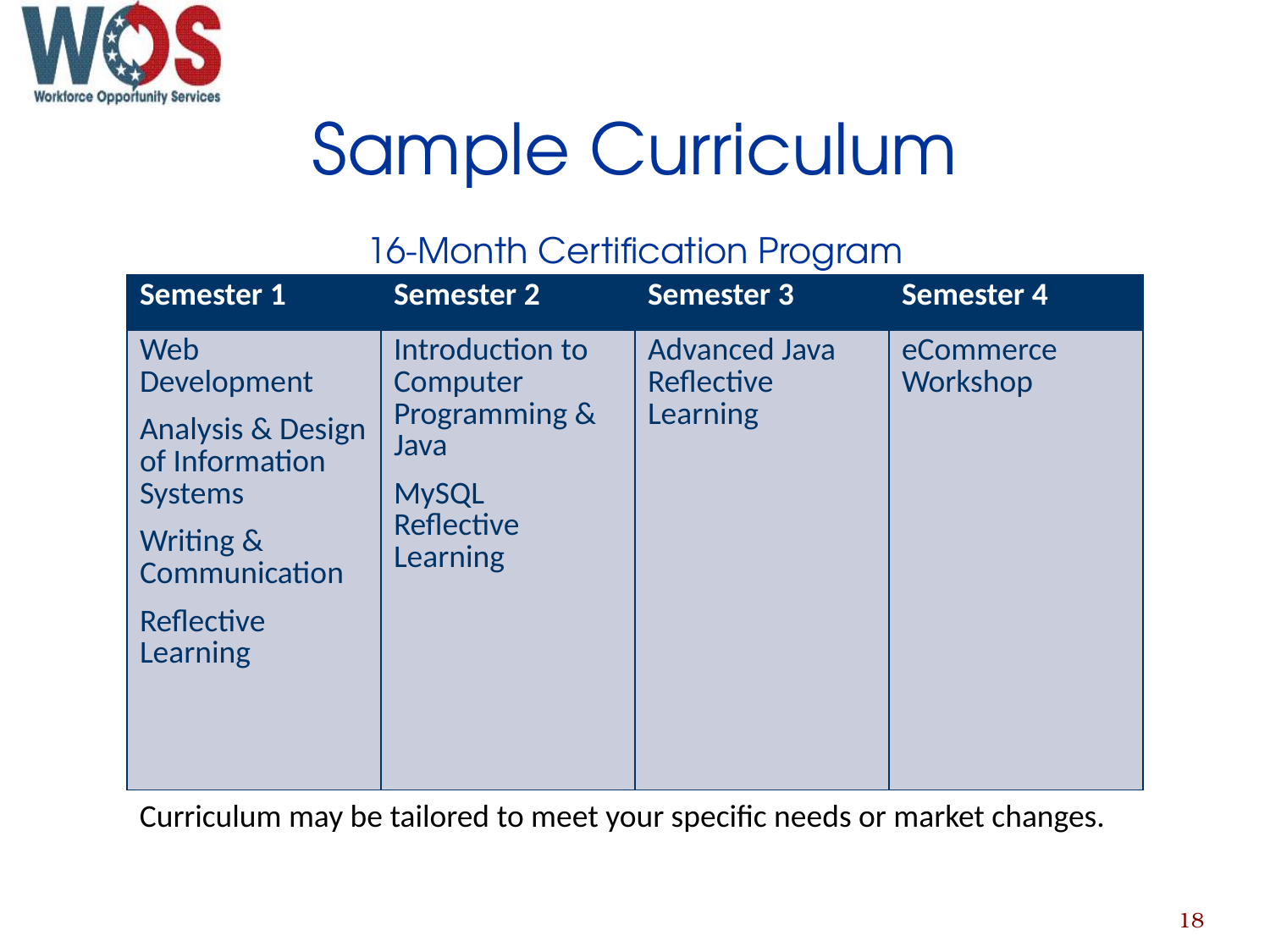

# Sample Curriculum
16-Month Certification Program
| Semester 1 | Semester 2 | Semester 3 | Semester 4 |
| --- | --- | --- | --- |
| Web Development Analysis & Design of Information Systems Writing & Communication Reflective Learning | Introduction to Computer Programming & Java MySQL Reflective Learning | Advanced Java Reflective Learning | eCommerce Workshop |
Curriculum may be tailored to meet your specific needs or market changes.
18